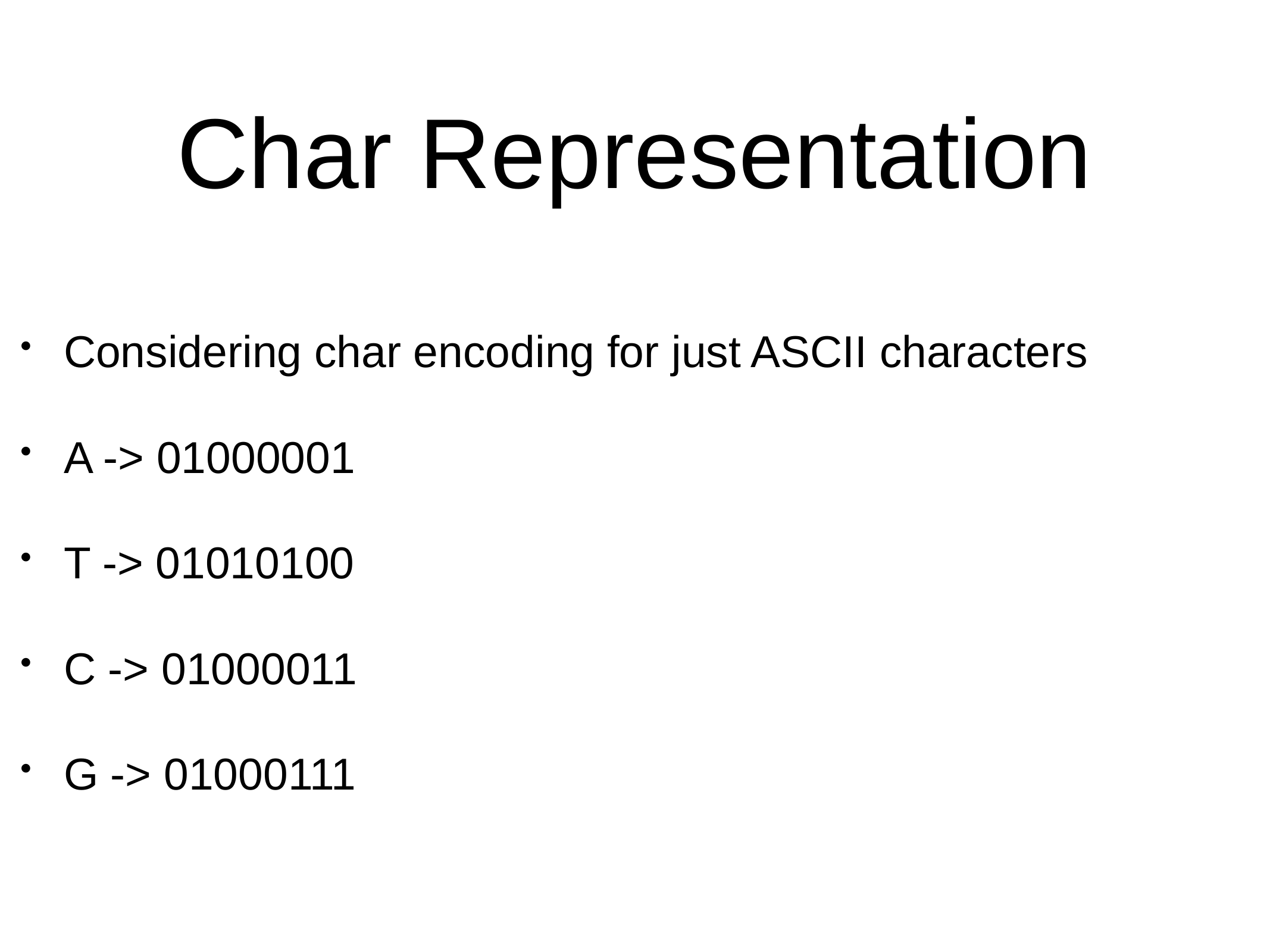

# Char Representation
Considering char encoding for just ASCII characters
A -> 01000001
T -> 01010100
C -> 01000011
G -> 01000111